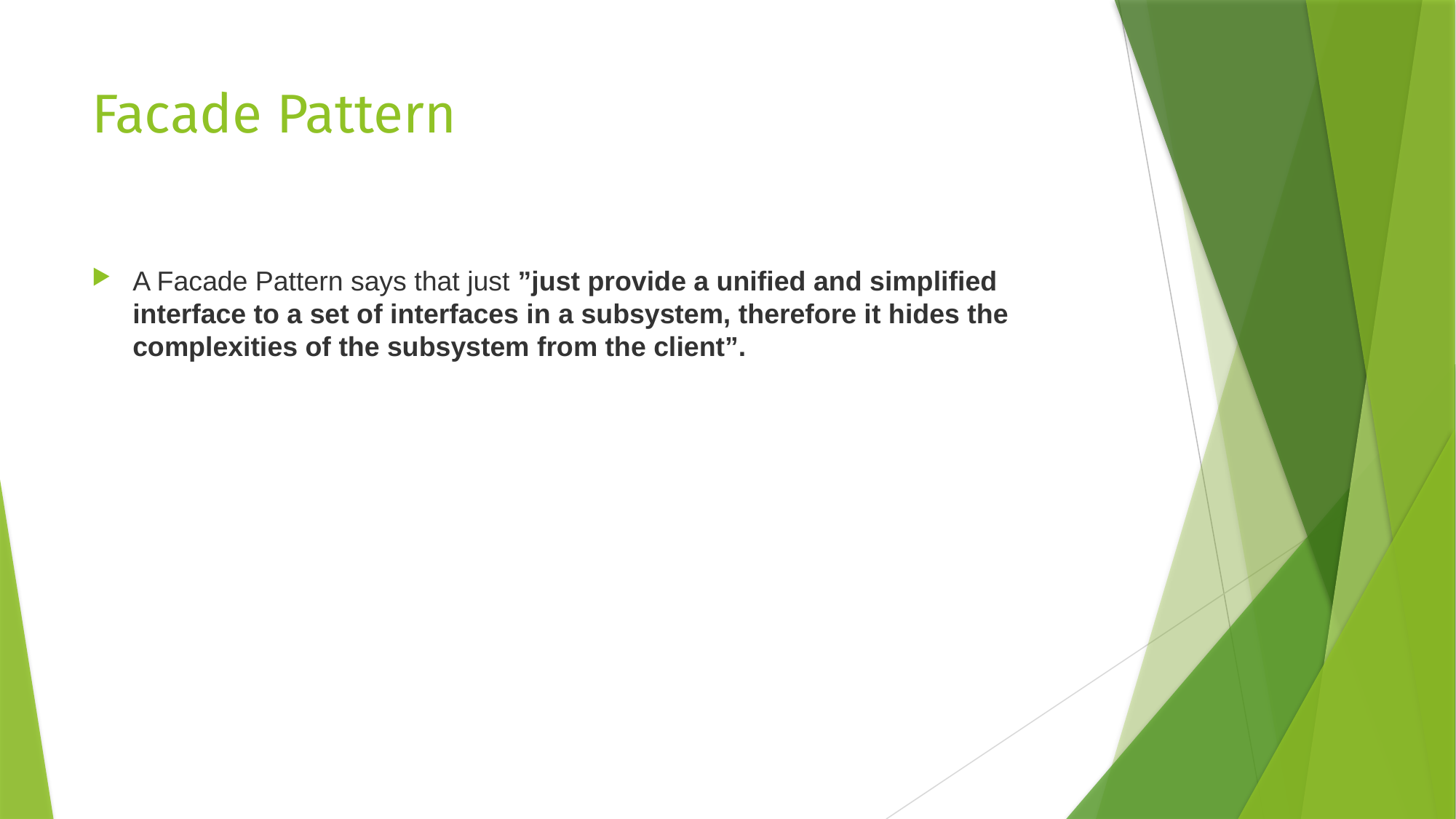

# Facade Pattern
A Facade Pattern says that just ”just provide a unified and simplified interface to a set of interfaces in a subsystem, therefore it hides the complexities of the subsystem from the client”.